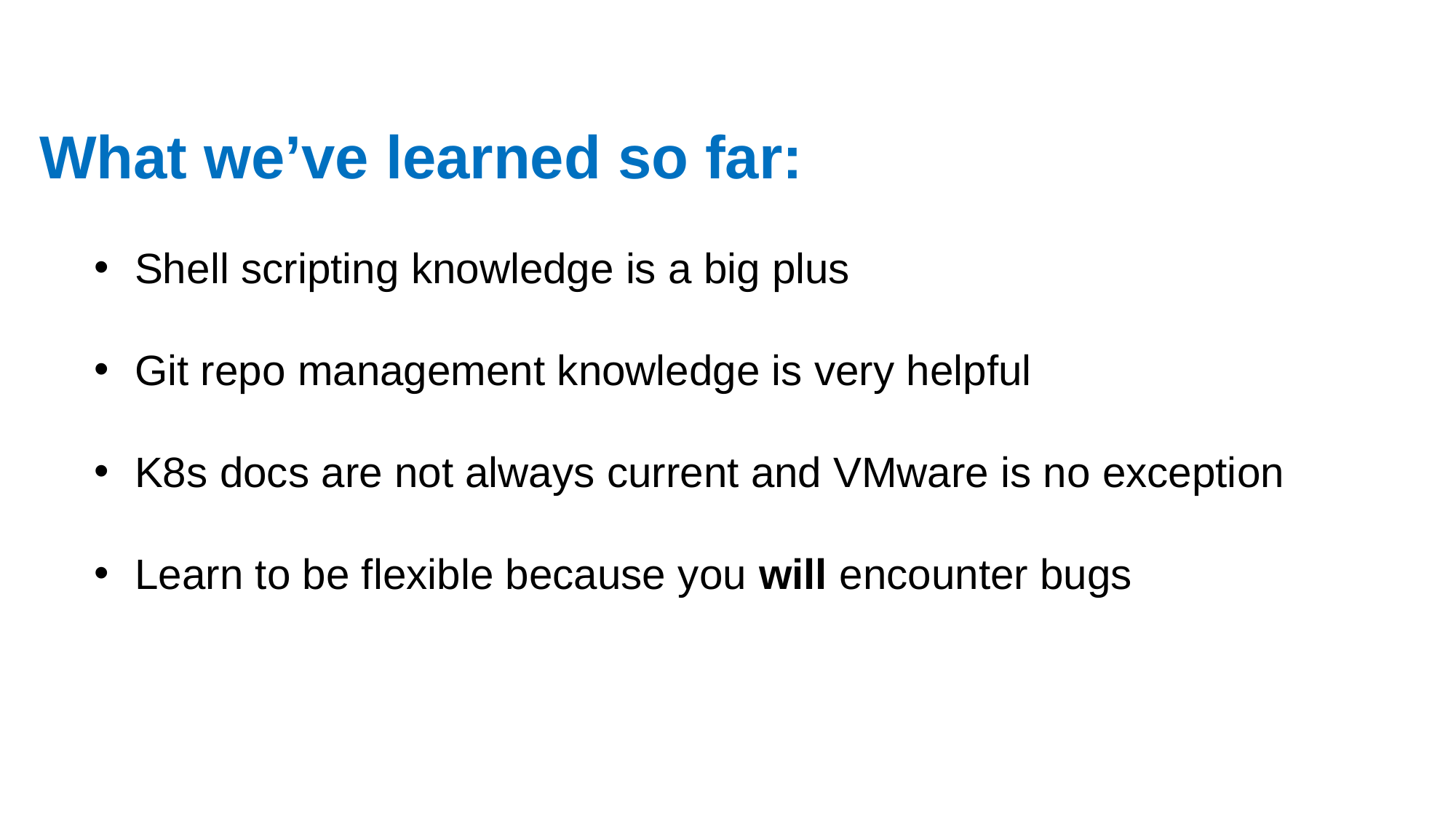

What we’ve learned so far:

Shell scripting knowledge is a big plus

Git repo management knowledge is very helpful

K8s docs are not always current and VMware is no exception

Learn to be flexible because you will encounter bugs